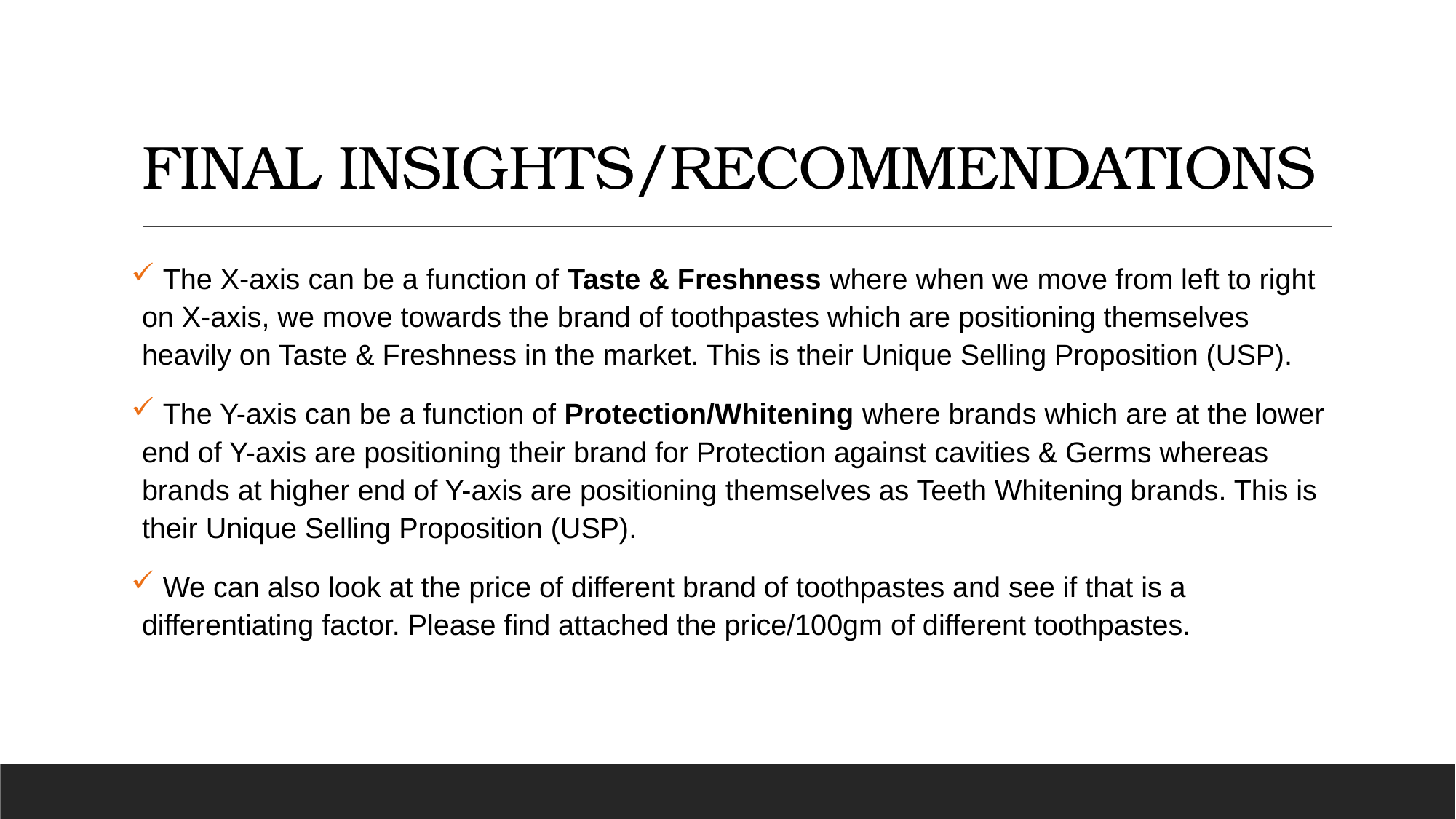

# FINAL INSIGHTS/RECOMMENDATIONS
 The X-axis can be a function of Taste & Freshness where when we move from left to right on X-axis, we move towards the brand of toothpastes which are positioning themselves heavily on Taste & Freshness in the market. This is their Unique Selling Proposition (USP).
 The Y-axis can be a function of Protection/Whitening where brands which are at the lower end of Y-axis are positioning their brand for Protection against cavities & Germs whereas brands at higher end of Y-axis are positioning themselves as Teeth Whitening brands. This is their Unique Selling Proposition (USP).
 We can also look at the price of different brand of toothpastes and see if that is a differentiating factor. Please find attached the price/100gm of different toothpastes.